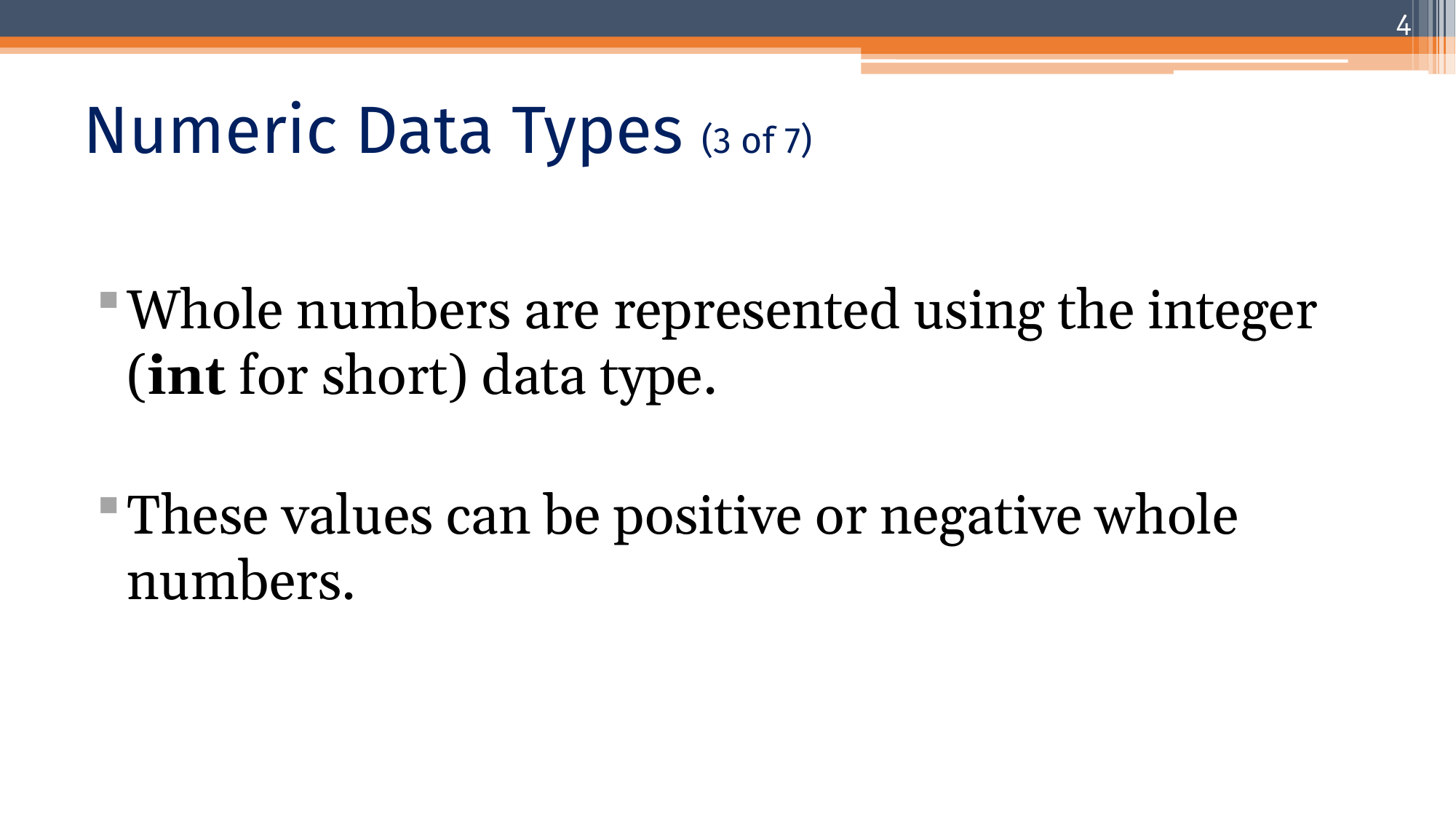

4
# Numeric Data Types (3 of 7)
Whole numbers are represented using the integer (int for short) data type.

These values can be positive or negative whole numbers.